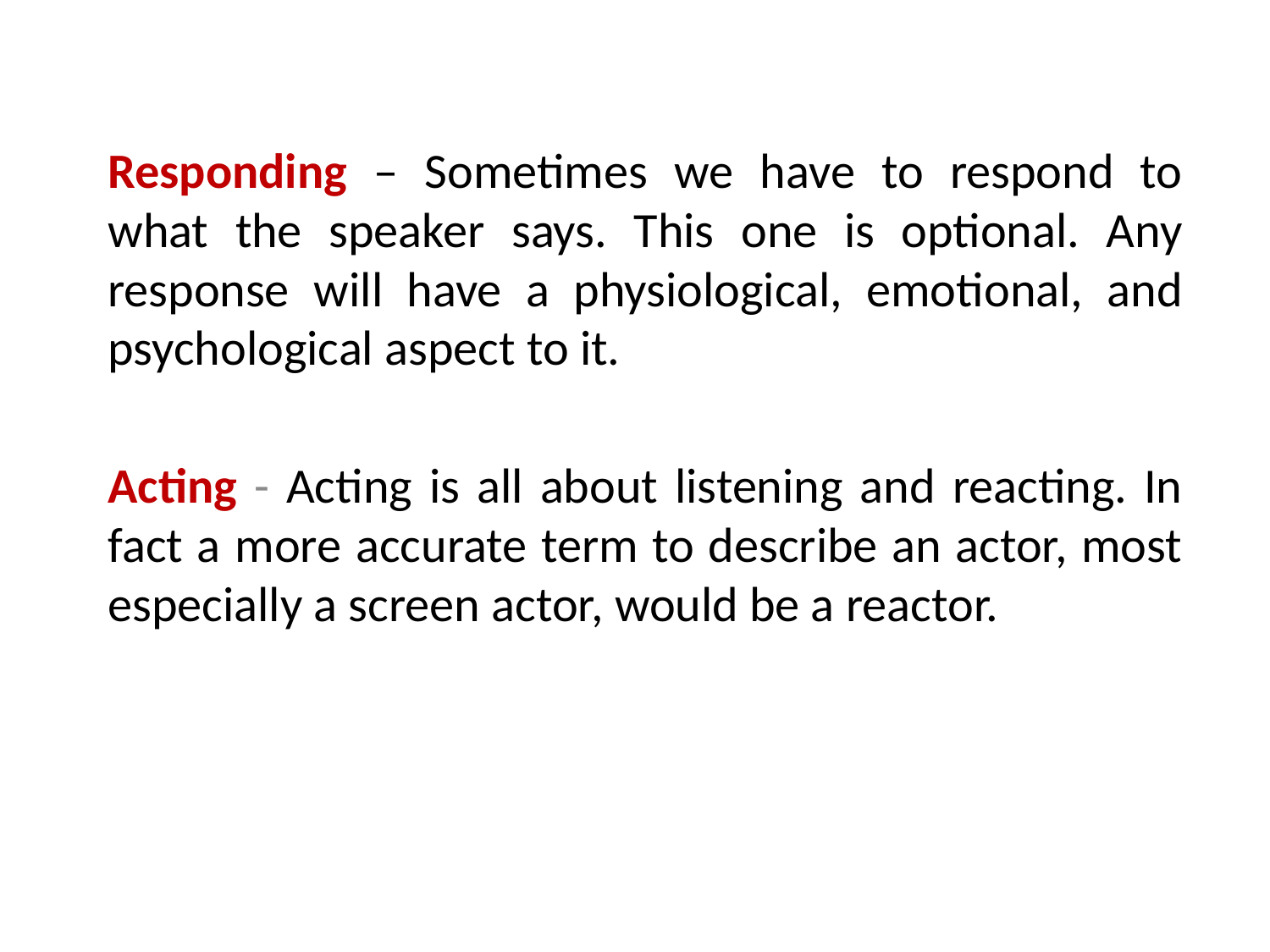

Responding – Sometimes we have to respond to what the speaker says. This one is optional. Any response will have a physiological, emotional, and psychological aspect to it.

Acting - Acting is all about listening and reacting. In fact a more accurate term to describe an actor, most especially a screen actor, would be a reactor.